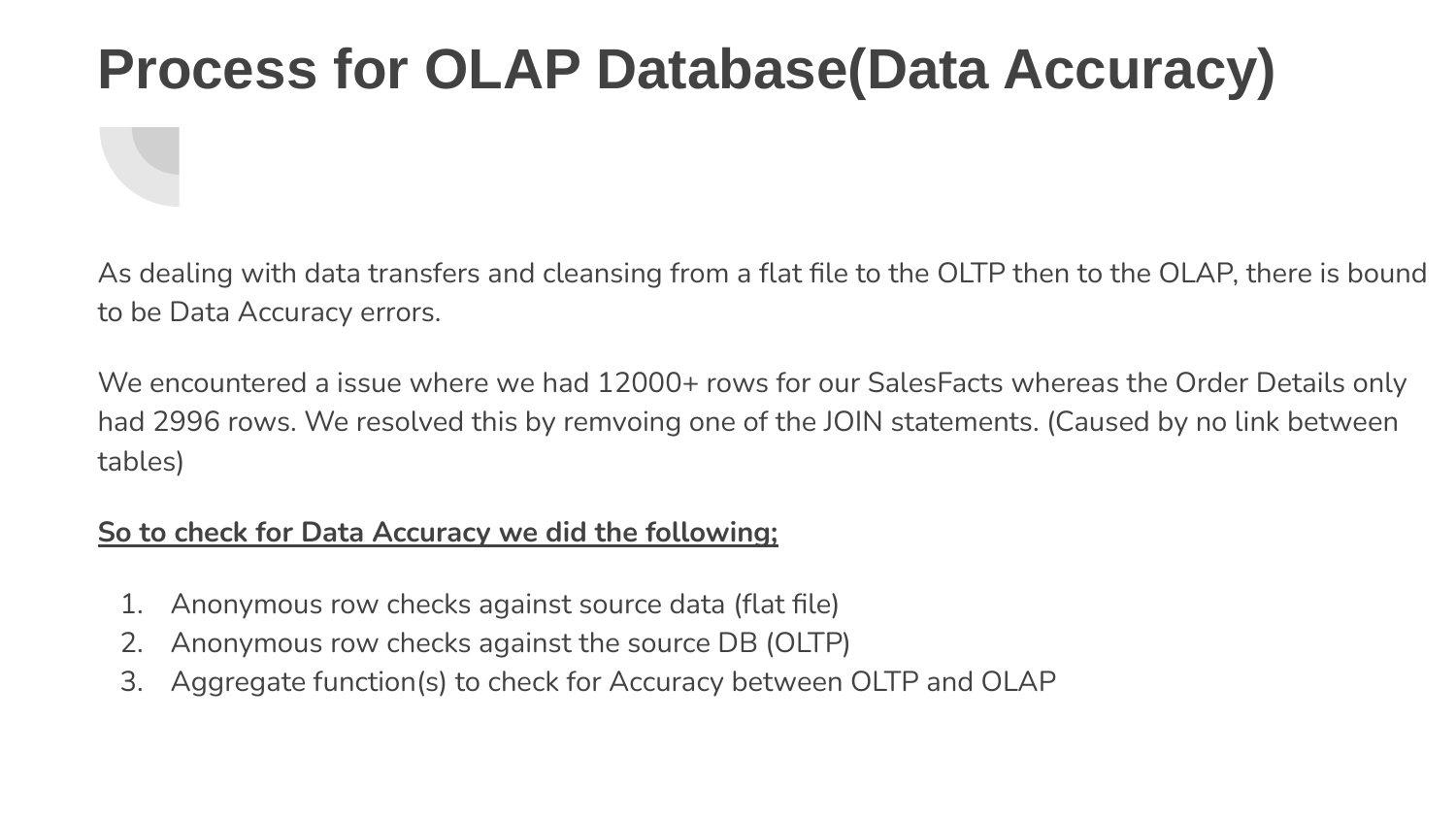

# Process for OLAP Database(Data Accuracy)
As dealing with data transfers and cleansing from a flat file to the OLTP then to the OLAP, there is bound to be Data Accuracy errors.
We encountered a issue where we had 12000+ rows for our SalesFacts whereas the Order Details only had 2996 rows. We resolved this by remvoing one of the JOIN statements. (Caused by no link between tables)
So to check for Data Accuracy we did the following;
Anonymous row checks against source data (flat file)
Anonymous row checks against the source DB (OLTP)
Aggregate function(s) to check for Accuracy between OLTP and OLAP